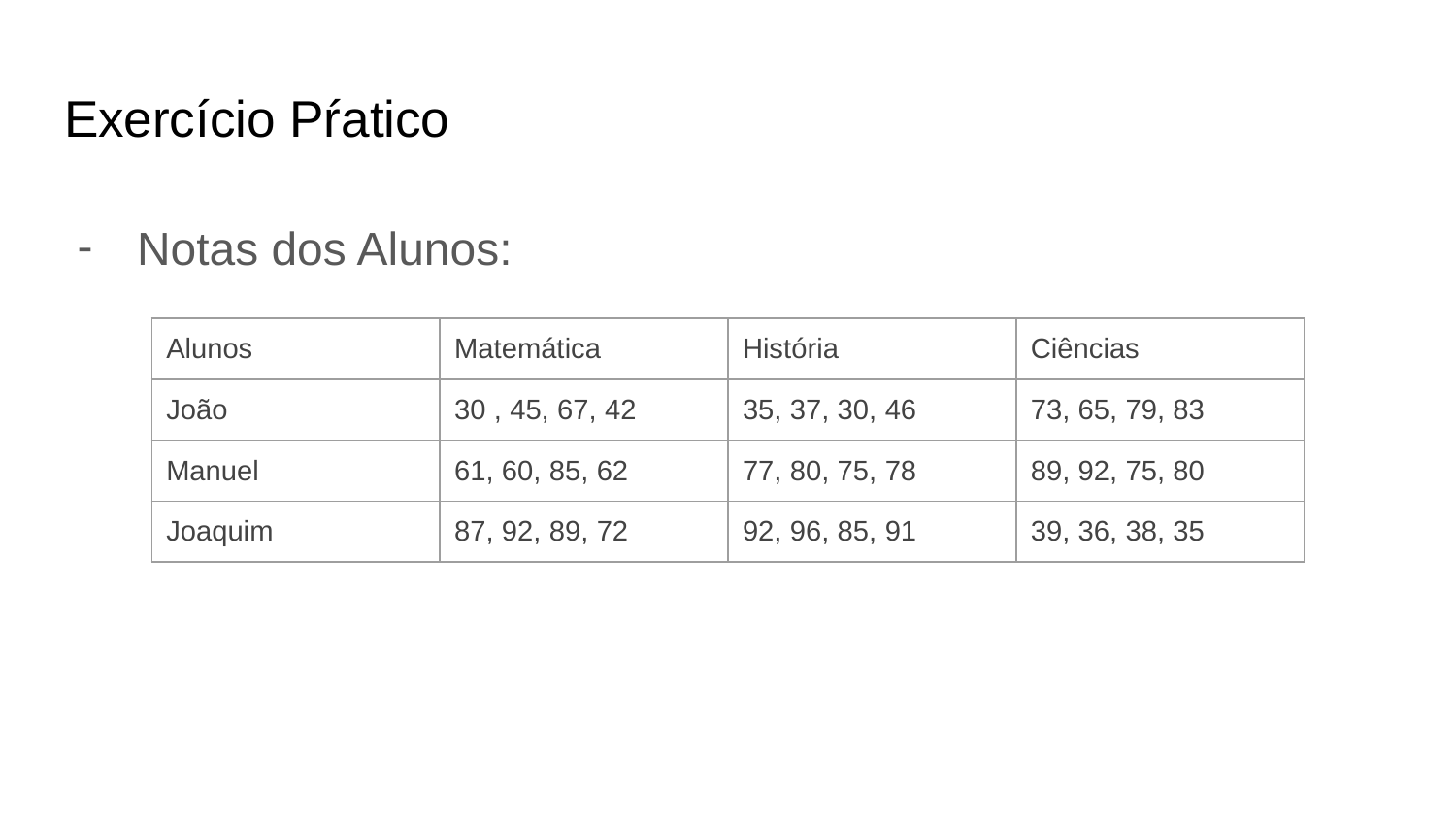

# Exercício Pŕatico
Notas dos Alunos:

| Alunos | Matemática | História | Ciências |
| --- | --- | --- | --- |
| João | 30 , 45, 67, 42 | 35, 37, 30, 46 | 73, 65, 79, 83 |
| Manuel | 61, 60, 85, 62 | 77, 80, 75, 78 | 89, 92, 75, 80 |
| Joaquim | 87, 92, 89, 72 | 92, 96, 85, 91 | 39, 36, 38, 35 |